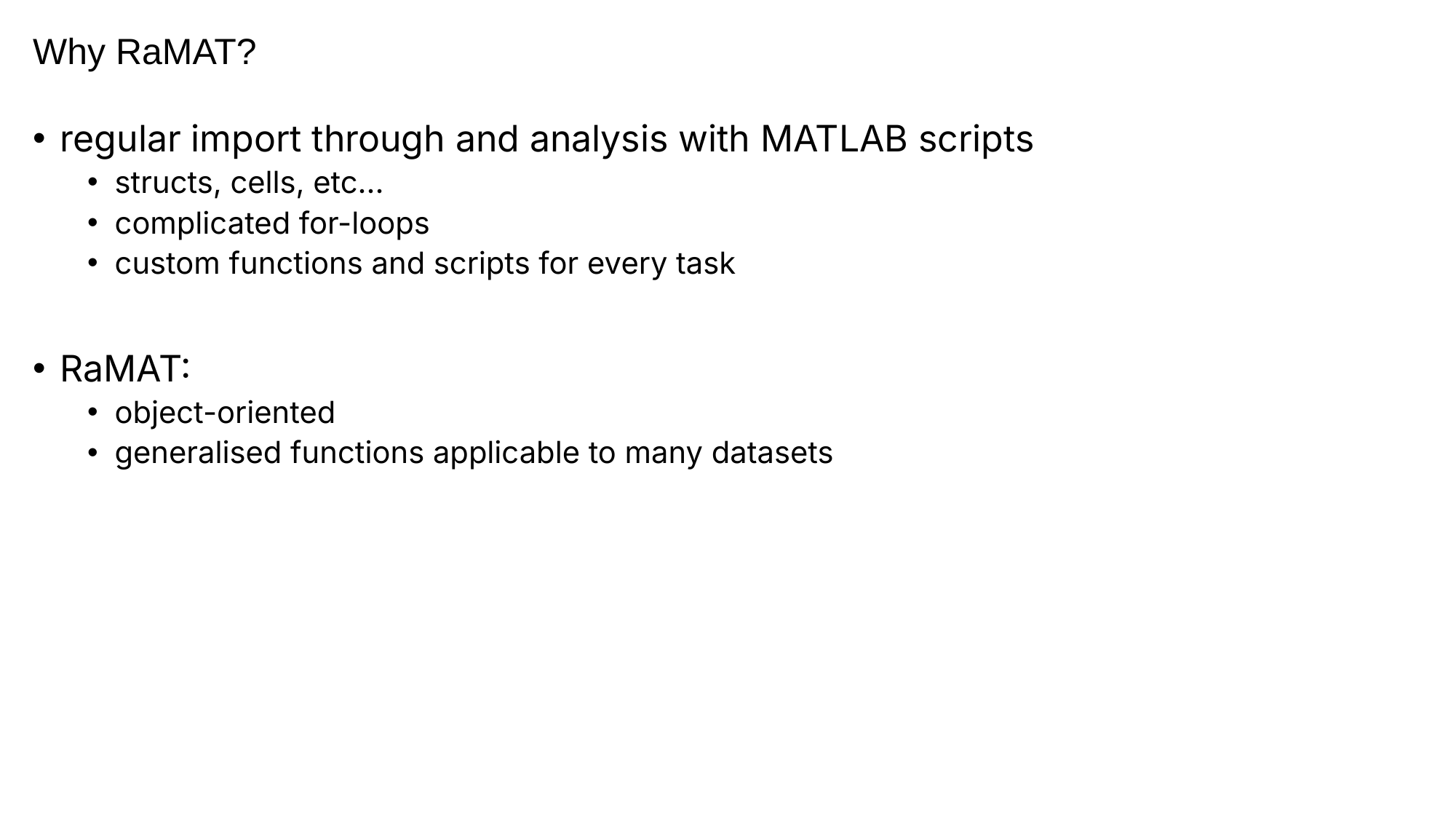

# Why RaMAT?
regular import through and analysis with MATLAB scripts
structs, cells, etc…
complicated for-loops
custom functions and scripts for every task

RaMAT:
object-oriented
generalised functions applicable to many datasets